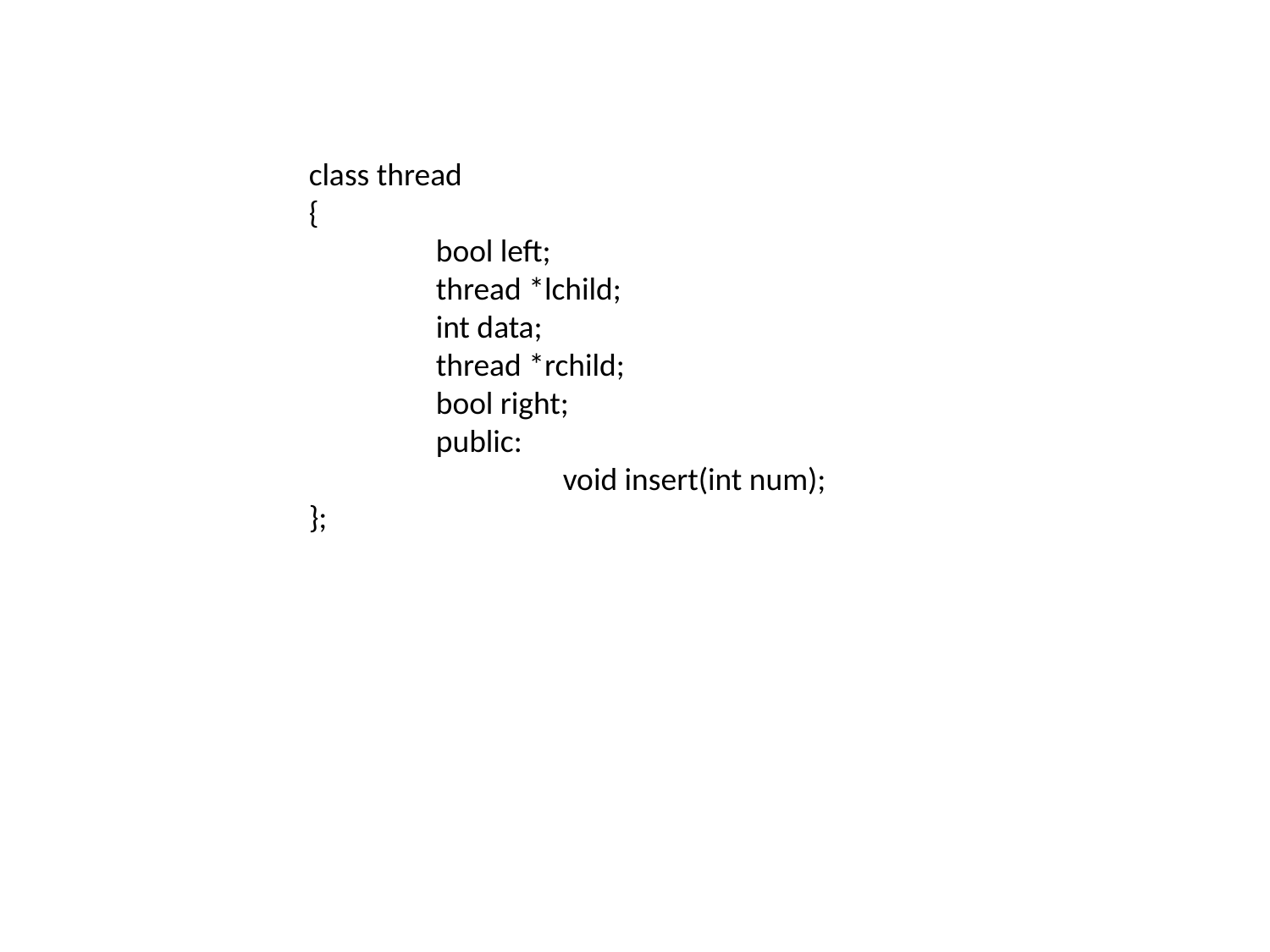

class thread
{
	bool left;
	thread *lchild;
	int data;
	thread *rchild;
	bool right;
	public:
		void insert(int num);
};